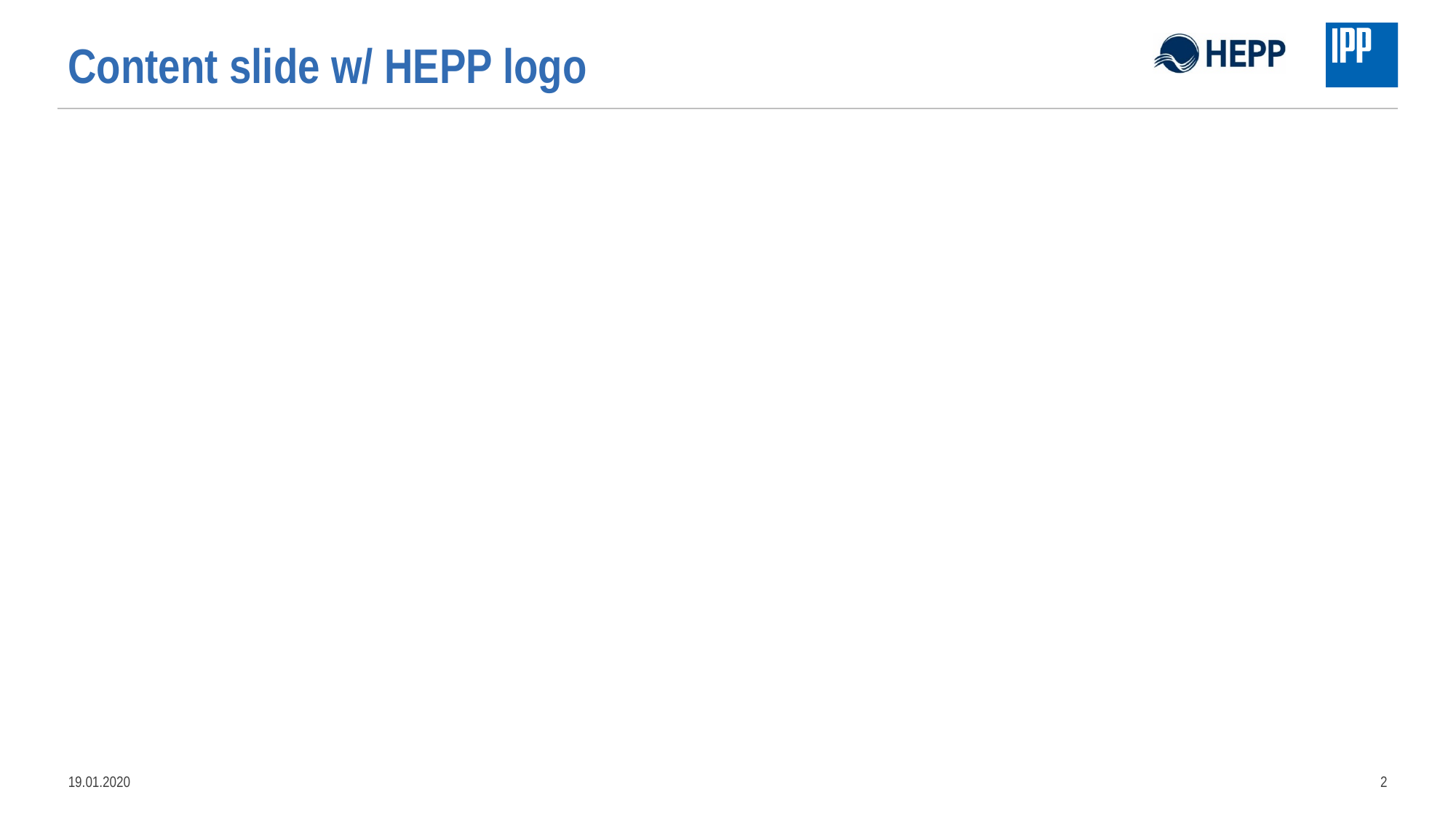

# Content slide w/ HEPP logo

19.01.2020

2